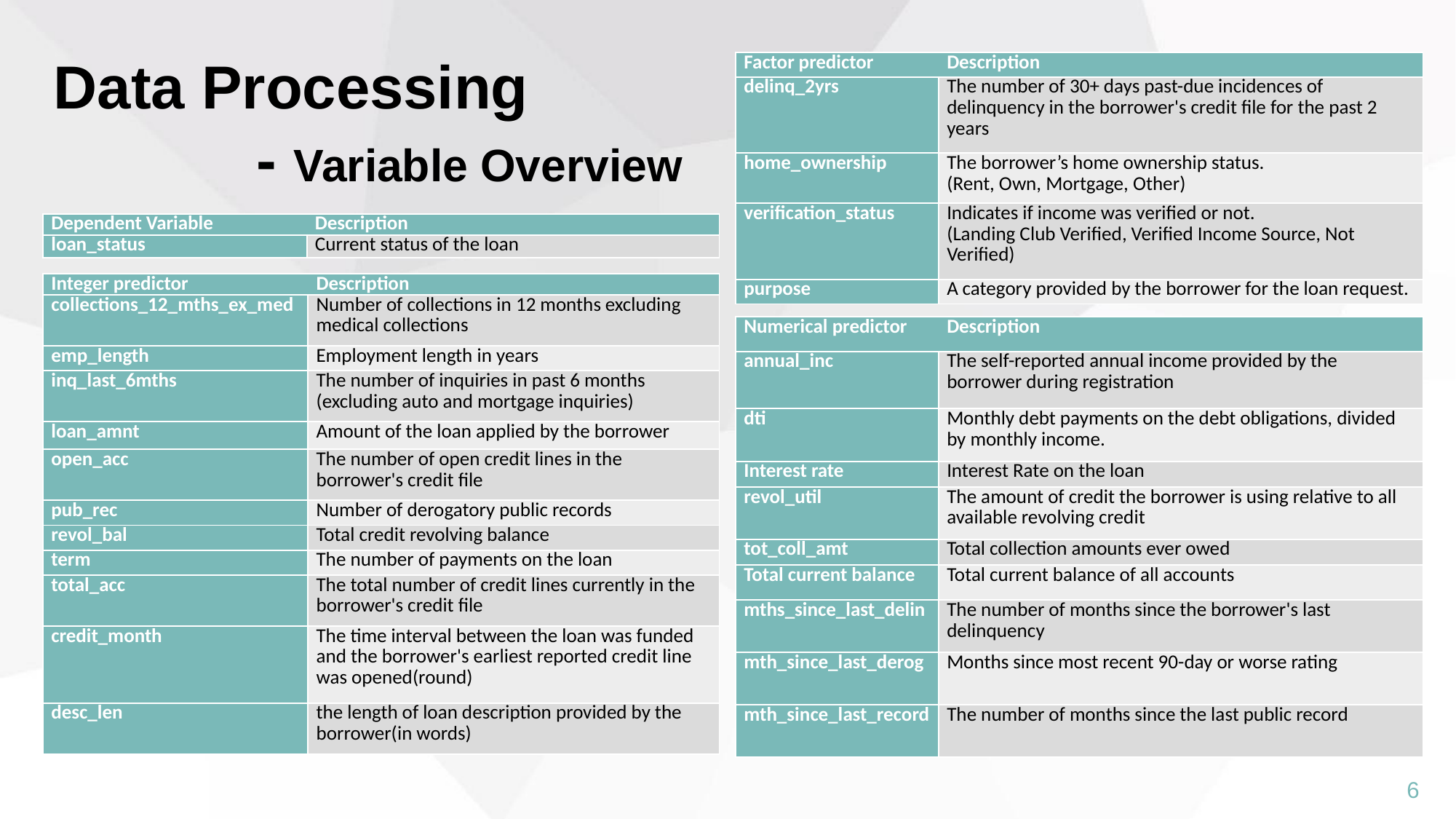

Data Processing
            - Variable Overview
| Factor predictor | Description |
| --- | --- |
| delinq\_2yrs | The number of 30+ days past-due incidences of delinquency in the borrower's credit file for the past 2 years |
| home\_ownership | The borrower’s home ownership status. (Rent, Own, Mortgage, Other) |
| verification\_status | Indicates if income was verified or not. (Landing Club Verified, Verified Income Source, Not Verified) |
| purpose | A category provided by the borrower for the loan request. |
| Dependent Variable | Description |
| --- | --- |
| loan\_status | Current status of the loan |
| Integer predictor | Description |
| --- | --- |
| collections\_12\_mths\_ex\_med | Number of collections in 12 months excluding medical collections |
| emp\_length | Employment length in years |
| inq\_last\_6mths | The number of inquiries in past 6 months (excluding auto and mortgage inquiries) |
| loan\_amnt | Amount of the loan applied by the borrower |
| open\_acc | The number of open credit lines in the borrower's credit file |
| pub\_rec | Number of derogatory public records |
| revol\_bal | Total credit revolving balance |
| term | The number of payments on the loan |
| total\_acc | The total number of credit lines currently in the borrower's credit file |
| credit\_month | The time interval between the loan was funded and the borrower's earliest reported credit line was opened(round) |
| desc\_len | the length of loan description provided by the borrower(in words) |
| Numerical predictor | Description |
| --- | --- |
| annual\_inc | The self-reported annual income provided by the borrower during registration |
| dti | Monthly debt payments on the debt obligations, divided by monthly income. |
| Interest rate | Interest Rate on the loan |
| revol\_util | The amount of credit the borrower is using relative to all available revolving credit |
| tot\_coll\_amt | Total collection amounts ever owed |
| Total current balance | Total current balance of all accounts |
| mths\_since\_last\_delin | The number of months since the borrower's last delinquency |
| mth\_since\_last\_derog | Months since most recent 90-day or worse rating |
| mth\_since\_last\_record | The number of months since the last public record |

6